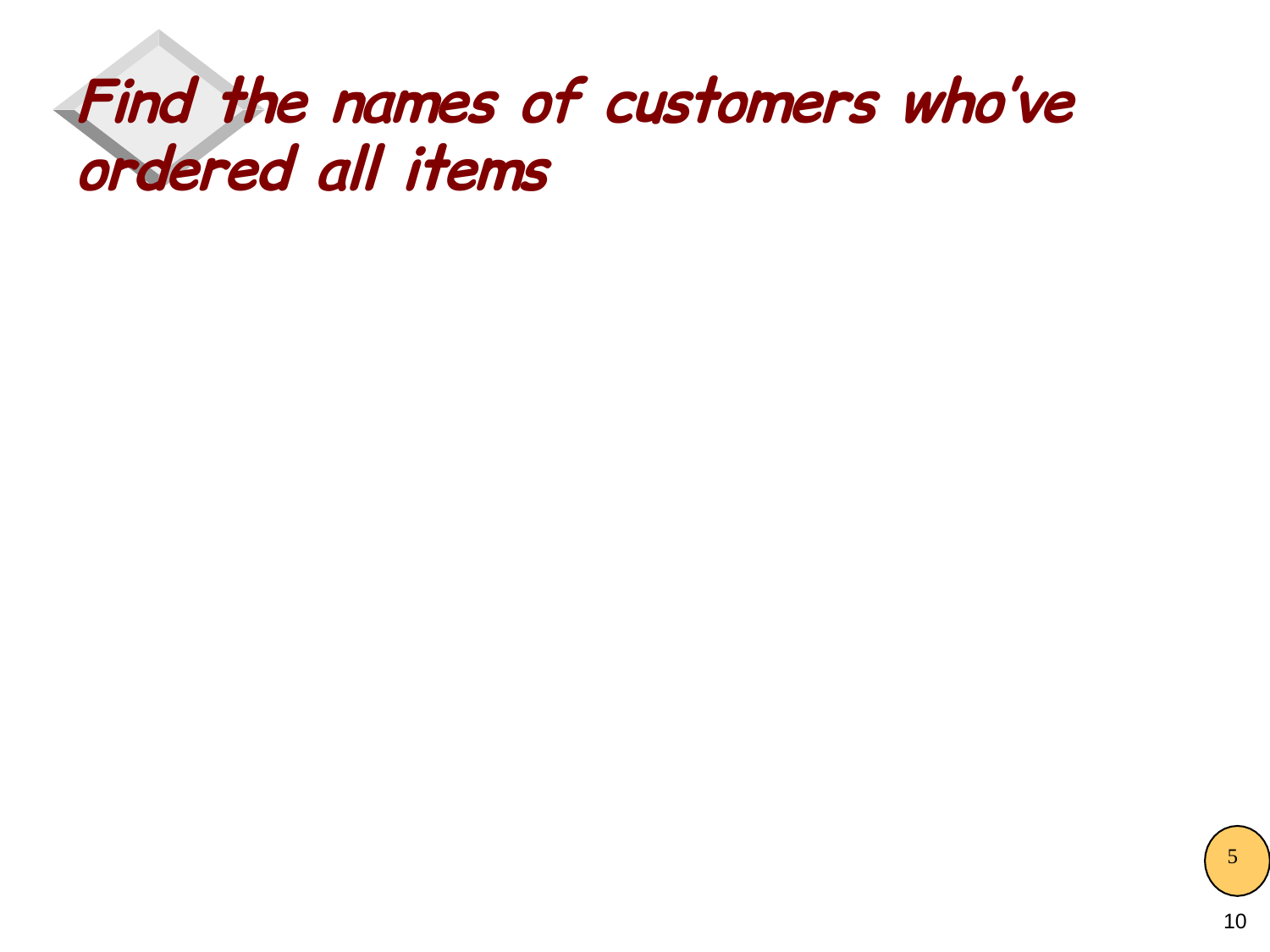

# Find the names of customers who’ve  ordered all items

5
10